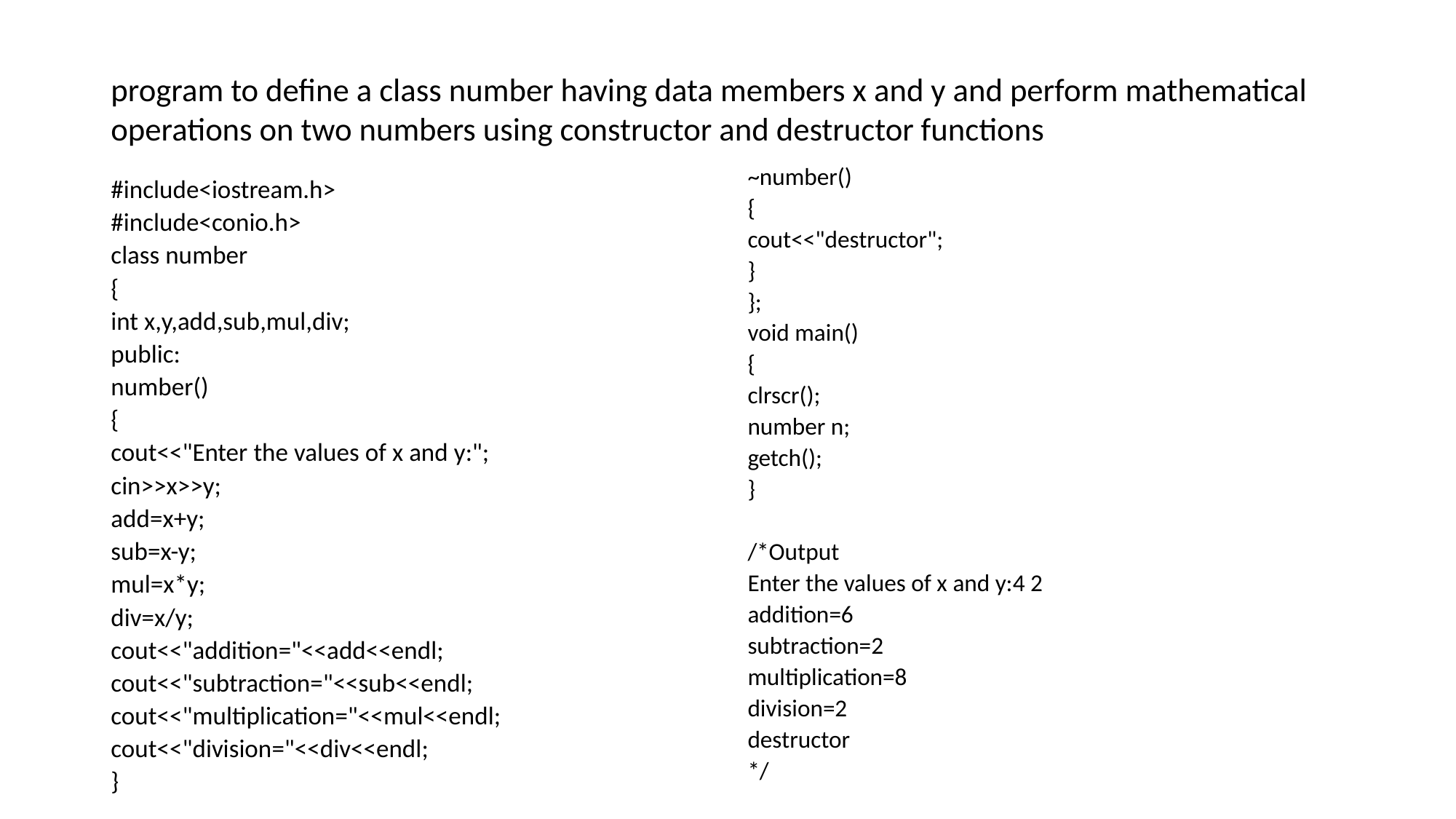

# program to define a class number having data members x and y and perform mathematical operations on two numbers using constructor and destructor functions

~number()
{
cout<<"destructor";
}
};
void main()
{
clrscr();
number n;
getch();
}

/*Output
Enter the values of x and y:4 2
addition=6
subtraction=2
multiplication=8
division=2
destructor
*/

#include<iostream.h>
#include<conio.h>
class number
{
int x,y,add,sub,mul,div;
public:
number()
{
cout<<"Enter the values of x and y:";
cin>>x>>y;
add=x+y;
sub=x-y;
mul=x*y;
div=x/y;
cout<<"addition="<<add<<endl;
cout<<"subtraction="<<sub<<endl;
cout<<"multiplication="<<mul<<endl;
cout<<"division="<<div<<endl;
}